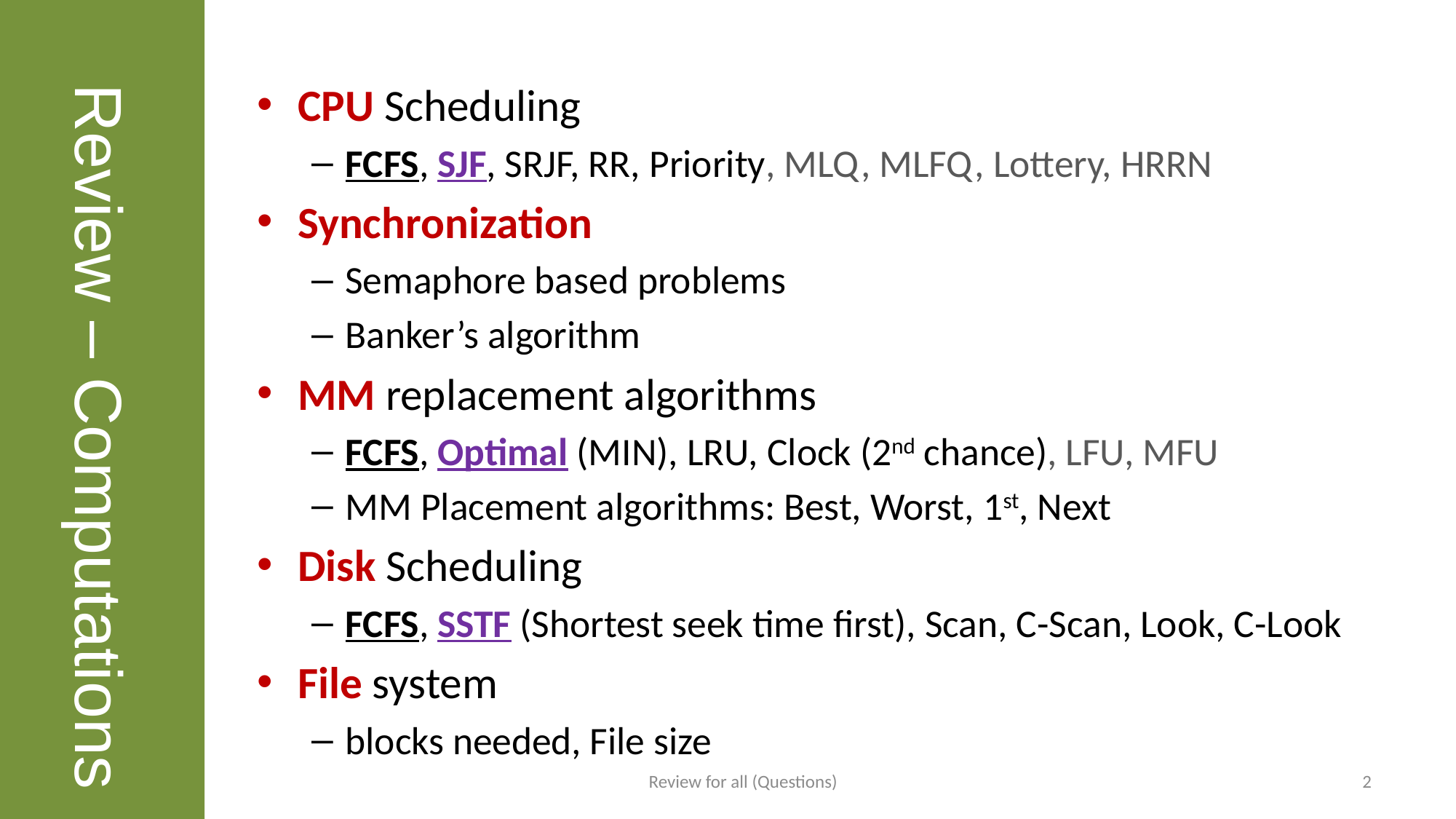

# Review – Computations
CPU Scheduling
FCFS, SJF, SRJF, RR, Priority, MLQ, MLFQ, Lottery, HRRN
Synchronization
Semaphore based problems
Banker’s algorithm
MM replacement algorithms
FCFS, Optimal (MIN), LRU, Clock (2nd chance), LFU, MFU
MM Placement algorithms: Best, Worst, 1st, Next
Disk Scheduling
FCFS, SSTF (Shortest seek time first), Scan, C-Scan, Look, C-Look
File system
blocks needed, File size
Review for all (Questions)
2